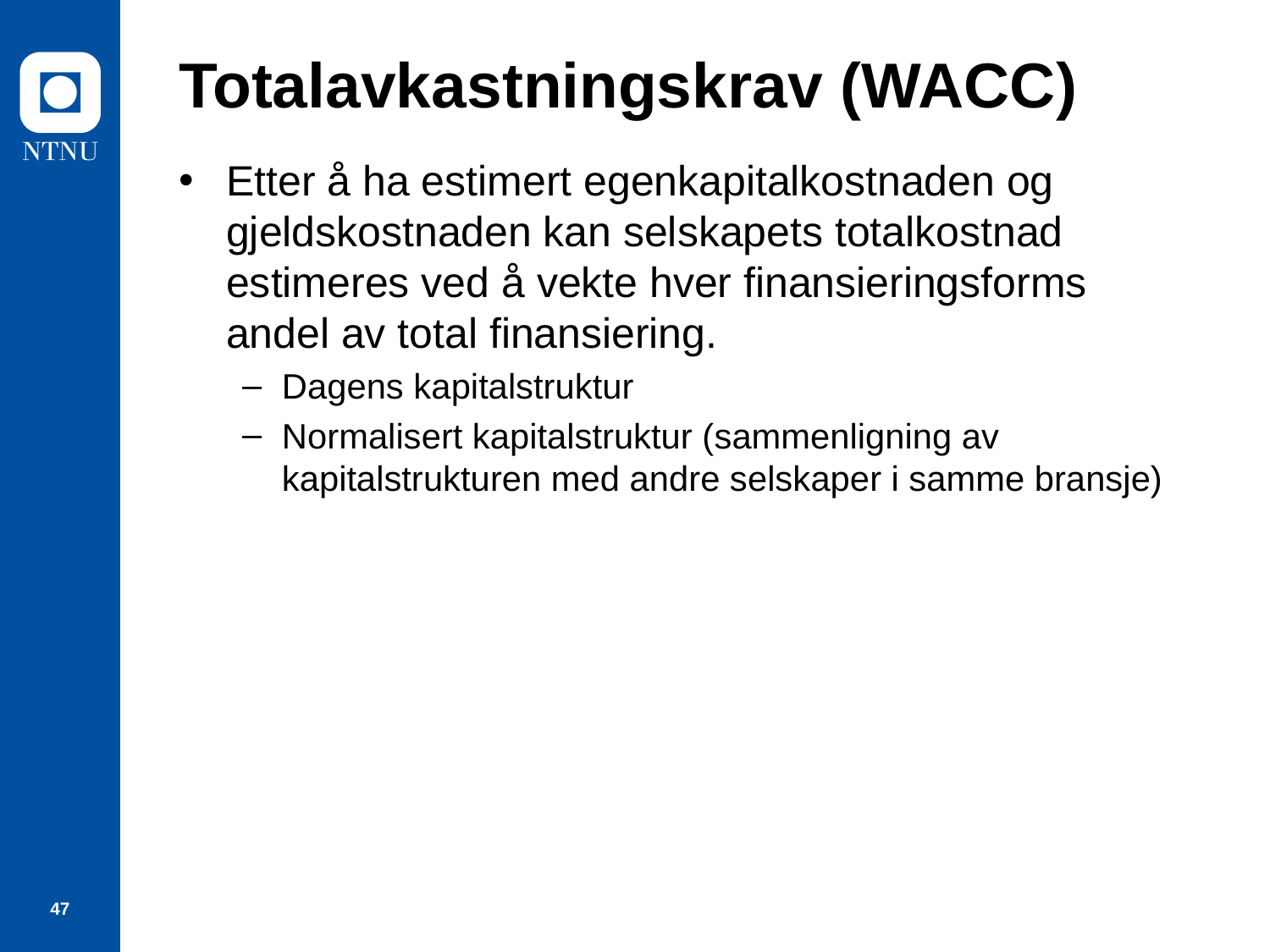

# Totalavkastningskrav (WACC)
Etter å ha estimert egenkapitalkostnaden og gjeldskostnaden kan selskapets totalkostnad estimeres ved å vekte hver finansieringsforms andel av total finansiering.
Dagens kapitalstruktur
Normalisert kapitalstruktur (sammenligning av kapitalstrukturen med andre selskaper i samme bransje)